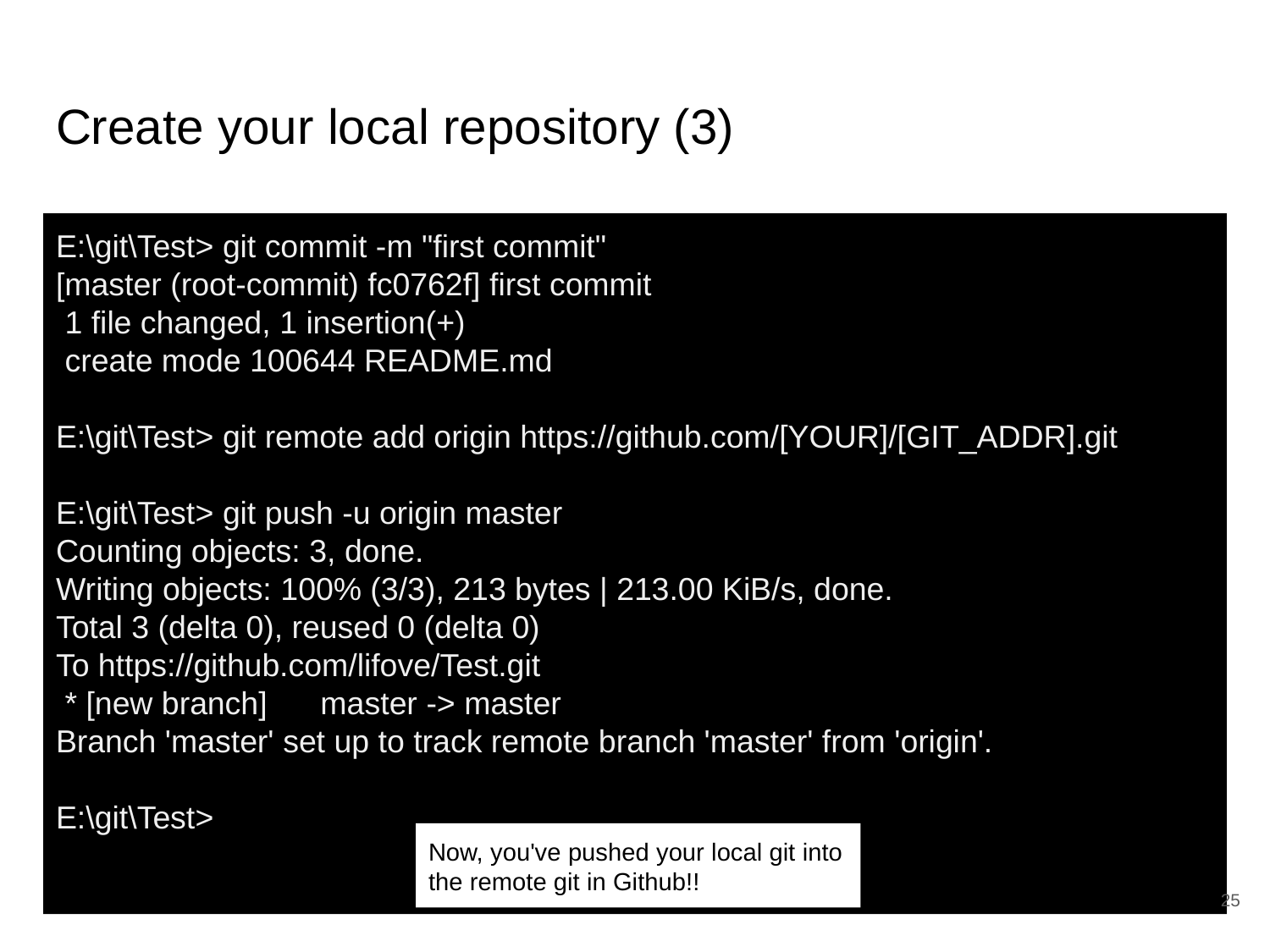

# Create your local repository (3)
E:\git\Test> git commit -m "first commit"
[master (root-commit) fc0762f] first commit
 1 file changed, 1 insertion(+)
 create mode 100644 README.md

E:\git\Test> git remote add origin https://github.com/[YOUR]/[GIT_ADDR].git

E:\git\Test> git push -u origin master
Counting objects: 3, done.
Writing objects: 100% (3/3), 213 bytes | 213.00 KiB/s, done.
Total 3 (delta 0), reused 0 (delta 0)
To https://github.com/lifove/Test.git
 * [new branch]      master -> master
Branch 'master' set up to track remote branch 'master' from 'origin'.

E:\git\Test>

Now, you've pushed your local git into the remote git in Github!!
25